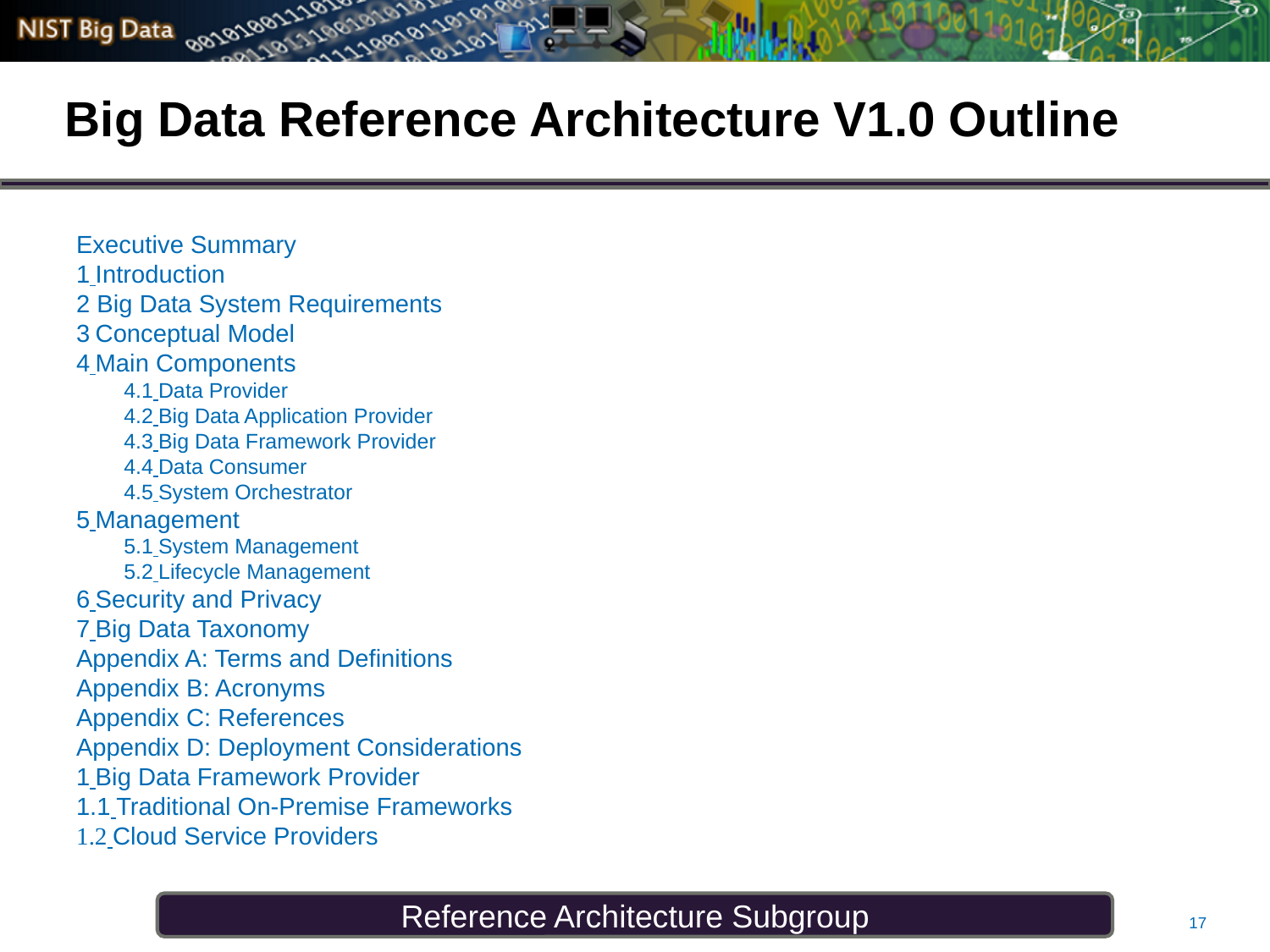

# Big Data Reference Architecture V1.0 Outline
Executive Summary
1 Introduction
2 Big Data System Requirements
3 Conceptual Model
4 Main Components
4.1 Data Provider
4.2 Big Data Application Provider
4.3 Big Data Framework Provider
4.4 Data Consumer
4.5 System Orchestrator
5 Management
5.1 System Management
5.2 Lifecycle Management
6 Security and Privacy
7 Big Data Taxonomy
Appendix A: Terms and Definitions
Appendix B: Acronyms
Appendix C: References
Appendix D: Deployment Considerations
1 Big Data Framework Provider
1.1 Traditional On-Premise Frameworks
1.2 Cloud Service Providers
17